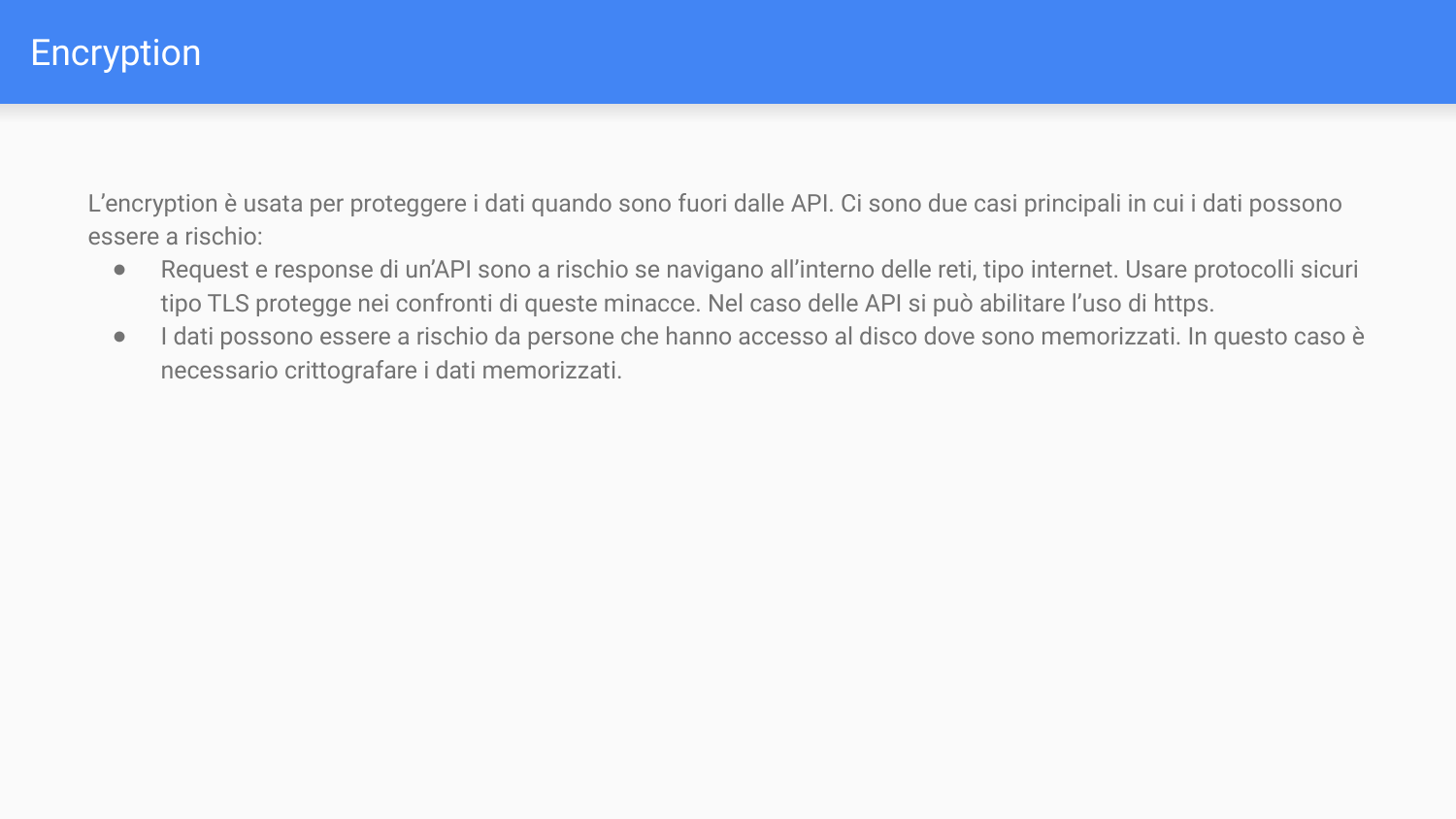

# Encryption
L’encryption è usata per proteggere i dati quando sono fuori dalle API. Ci sono due casi principali in cui i dati possono essere a rischio:
Request e response di un’API sono a rischio se navigano all’interno delle reti, tipo internet. Usare protocolli sicuri tipo TLS protegge nei confronti di queste minacce. Nel caso delle API si può abilitare l’uso di https.
I dati possono essere a rischio da persone che hanno accesso al disco dove sono memorizzati. In questo caso è necessario crittografare i dati memorizzati.